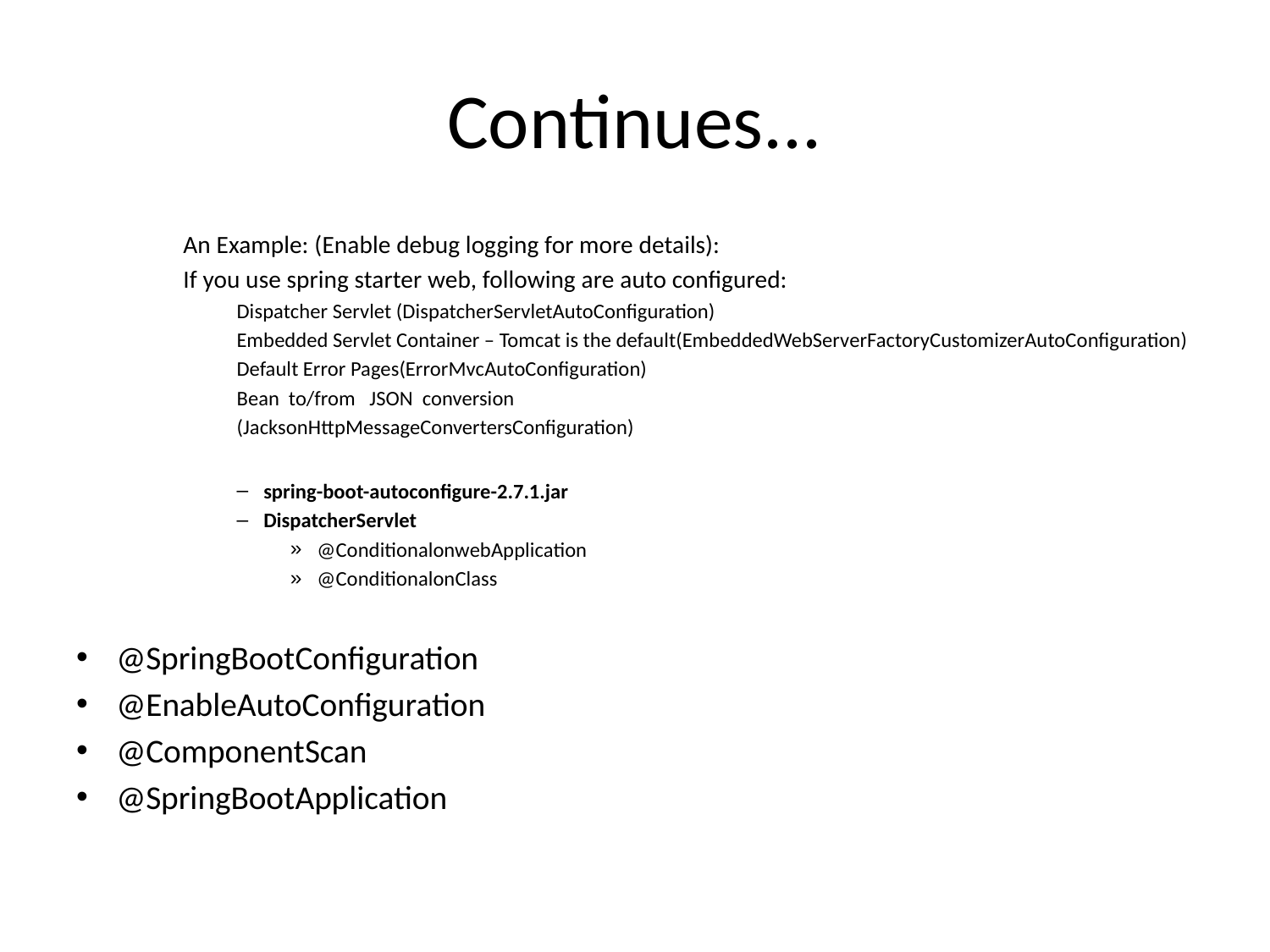

# Continues...
An Example: (Enable debug logging for more details):
If you use spring starter web, following are auto configured:
Dispatcher Servlet (DispatcherServletAutoConfiguration)
Embedded Servlet Container – Tomcat is the default(EmbeddedWebServerFactoryCustomizerAutoConfiguration)
Default Error Pages(ErrorMvcAutoConfiguration)
Bean  to/from   JSON  conversion
(JacksonHttpMessageConvertersConfiguration)

spring-boot-autoconfigure-2.7.1.jar
DispatcherServlet
@ConditionalonwebApplication
@ConditionalonClass

@SpringBootConfiguration
@EnableAutoConfiguration
@ComponentScan
@SpringBootApplication